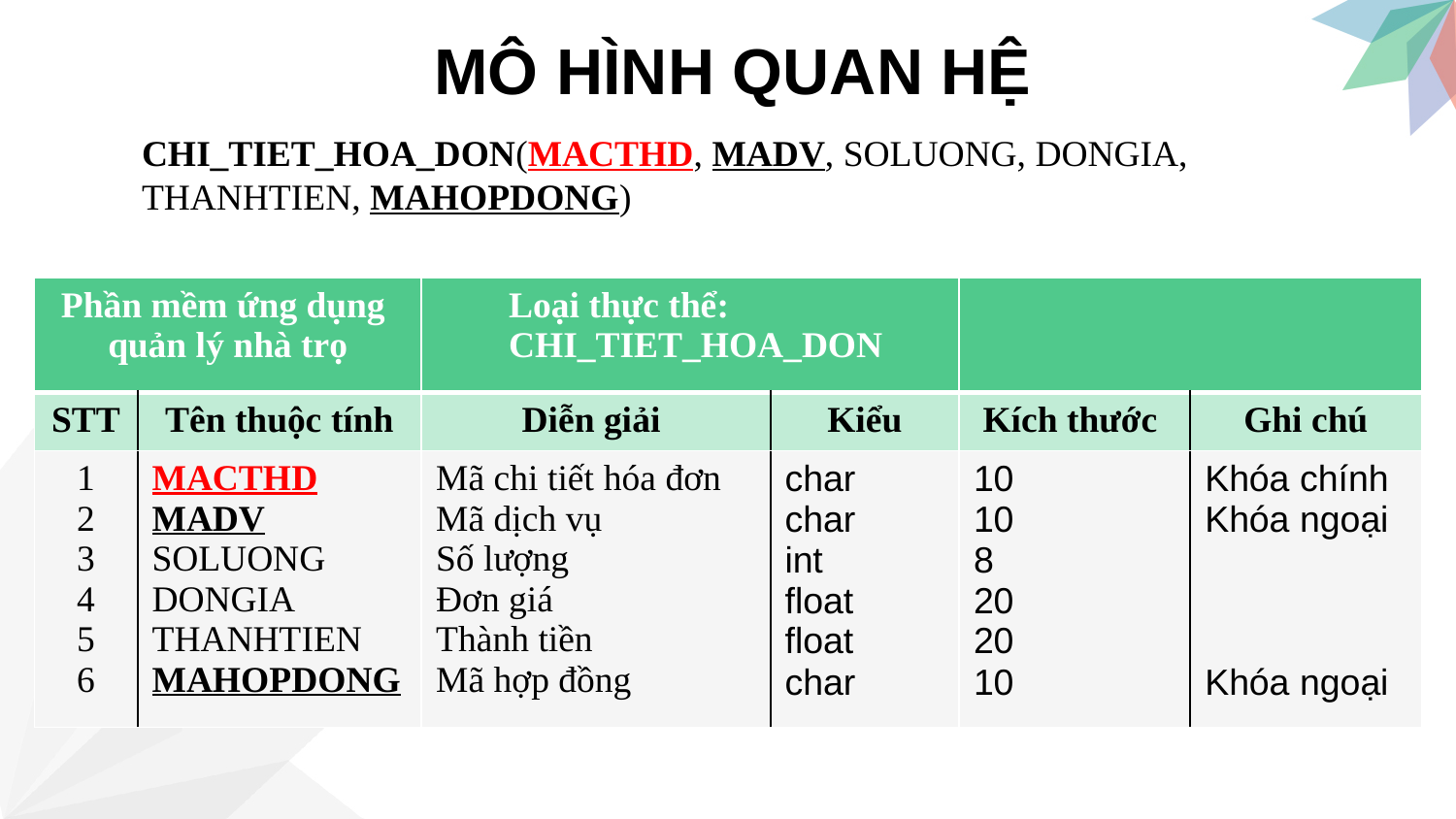

MÔ HÌNH QUAN HỆ
CHI_TIET_HOA_DON(MACTHD, MADV, SOLUONG, DONGIA,
THANHTIEN, MAHOPDONG)

| Phần mềm ứng dụng quản lý nhà trọ |  | Loại thực thể: CHI\_TIET\_HOA\_DON |  |  |  |
| --- | --- | --- | --- | --- | --- |
| STT | Tên thuộc tính | Diễn giải | Kiểu | Kích thước | Ghi chú |
| 1 2 3 4 5 6 | MACTHD MADV SOLUONG DONGIA THANHTIEN MAHOPDONG | Mã chi tiết hóa đơn Mã dịch vụ Số lượng Đơn giá Thành tiền Mã hợp đồng | char char int float float char | 10 10 8 20 20 10 | Khóa chính Khóa ngoại Khóa ngoại |